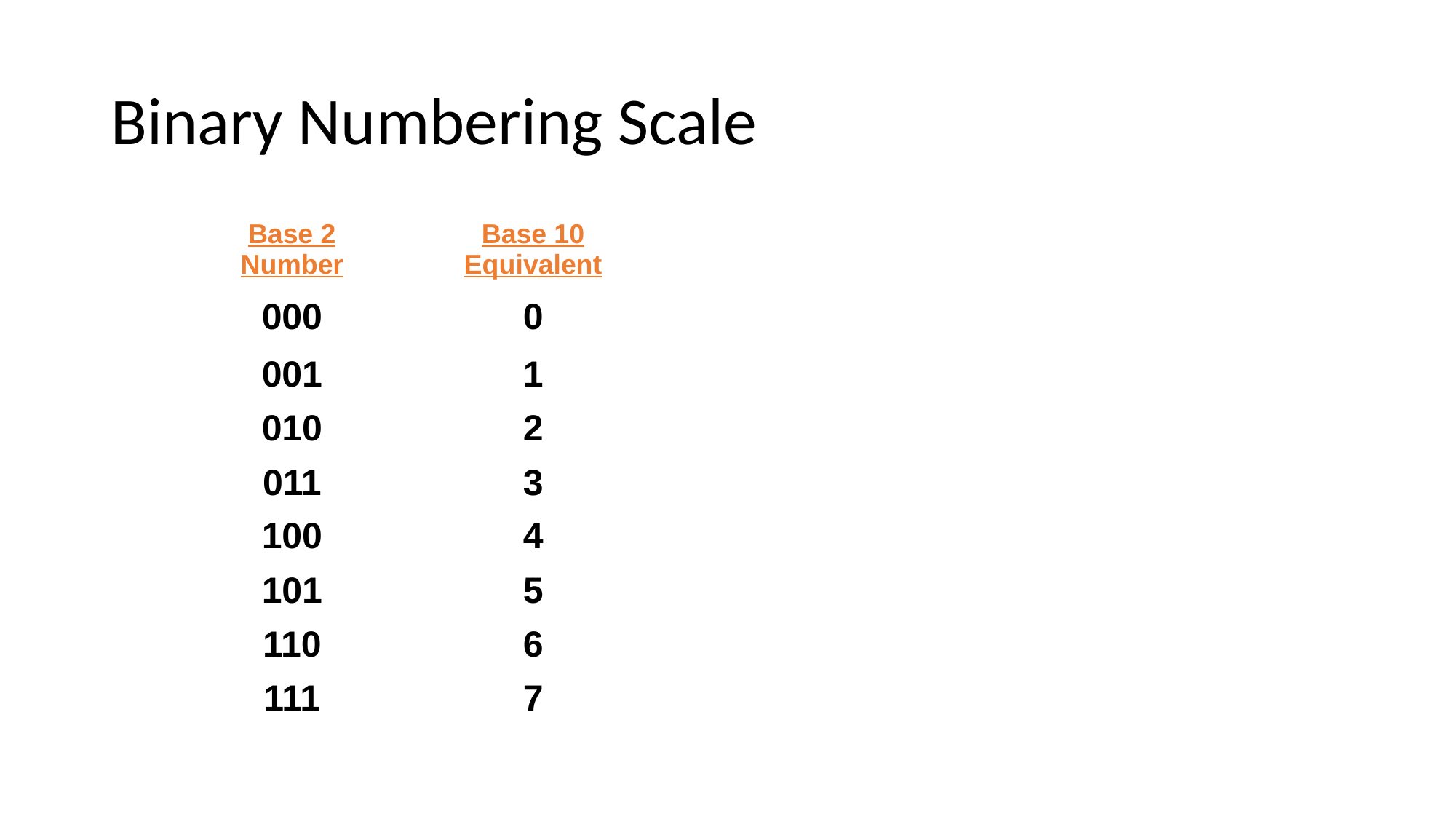

# Binary Numbering Scale
| Base 2 Number | Base 10 Equivalent |  |  |
| --- | --- | --- | --- |
| 000 | 0 |  |  |
| 001 | 1 |  |  |
| 010 | 2 |  |  |
| 011 | 3 |  |  |
| 100 | 4 |  |  |
| 101 | 5 |  |  |
| 110 | 6 |  |  |
| 111 | 7 |  |  |